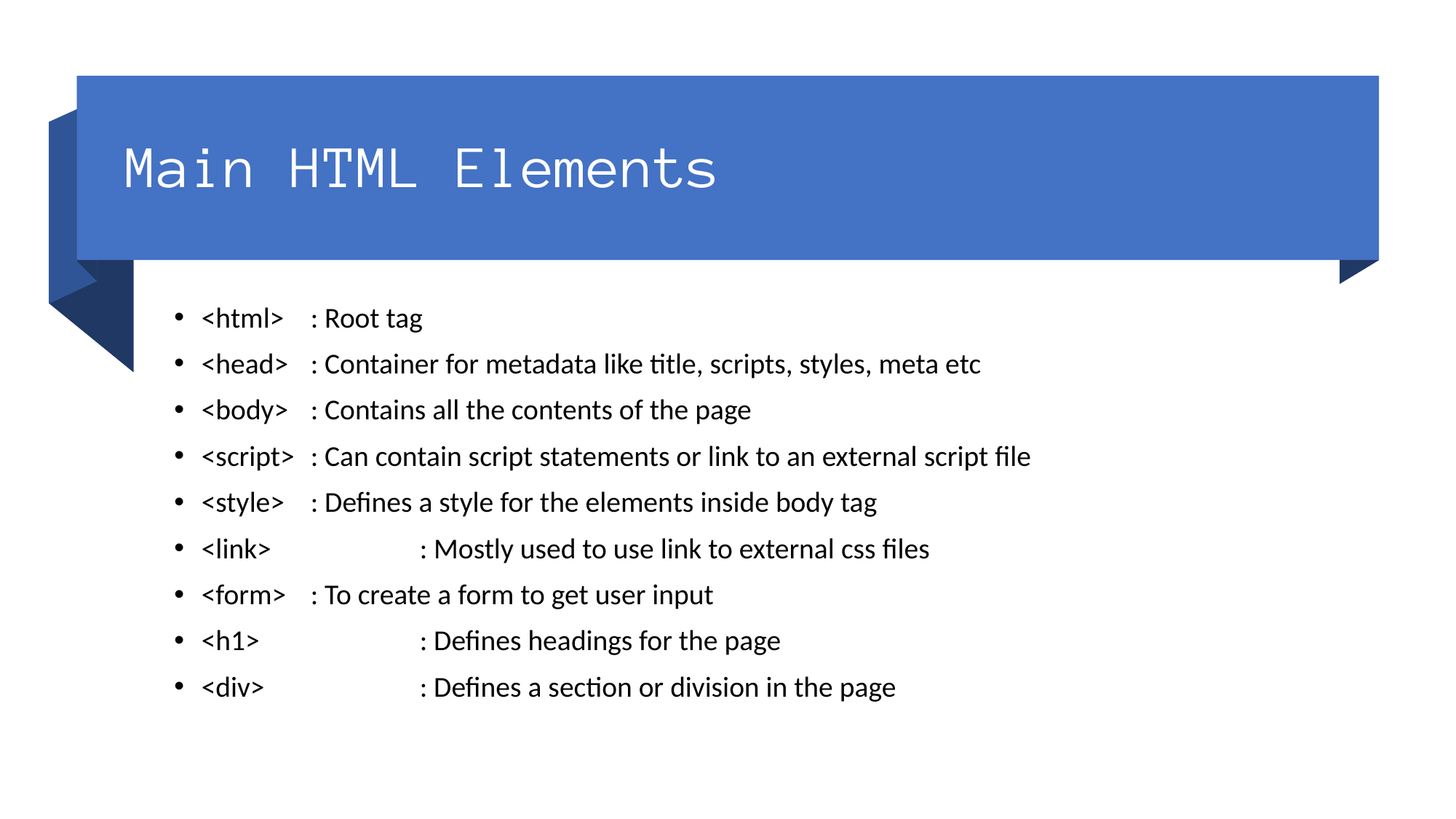

# Main HTML Elements

<html>	: Root tag
<head>	: Container for metadata like title, scripts, styles, meta etc
<body>	: Contains all the contents of the page
<script>	: Can contain script statements or link to an external script file
<style>	: Defines a style for the elements inside body tag
<link>		: Mostly used to use link to external css files
<form>	: To create a form to get user input
<h1>		: Defines headings for the page
<div>		: Defines a section or division in the page